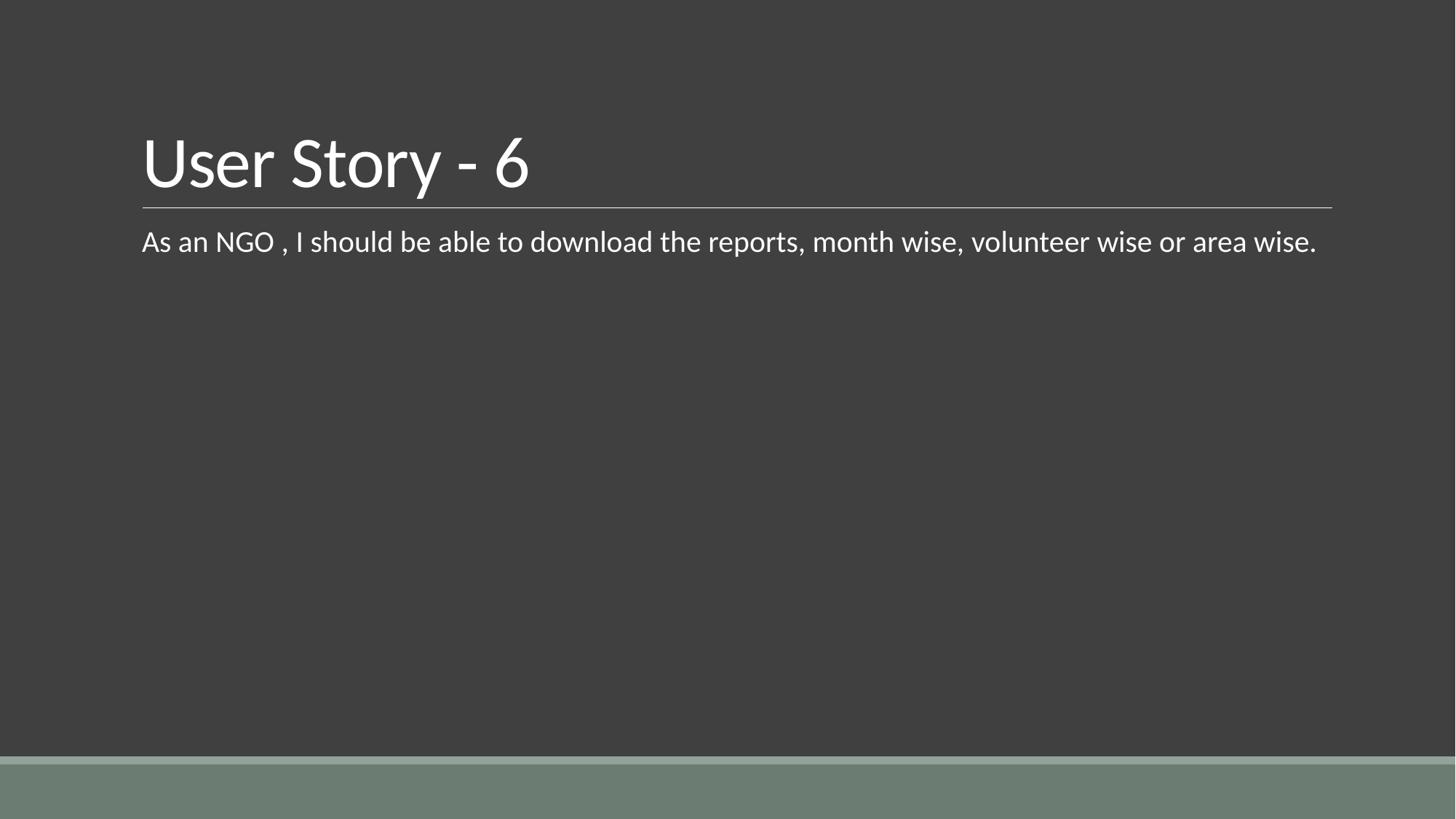

# User Story - 6
As an NGO , I should be able to download the reports, month wise, volunteer wise or area wise.